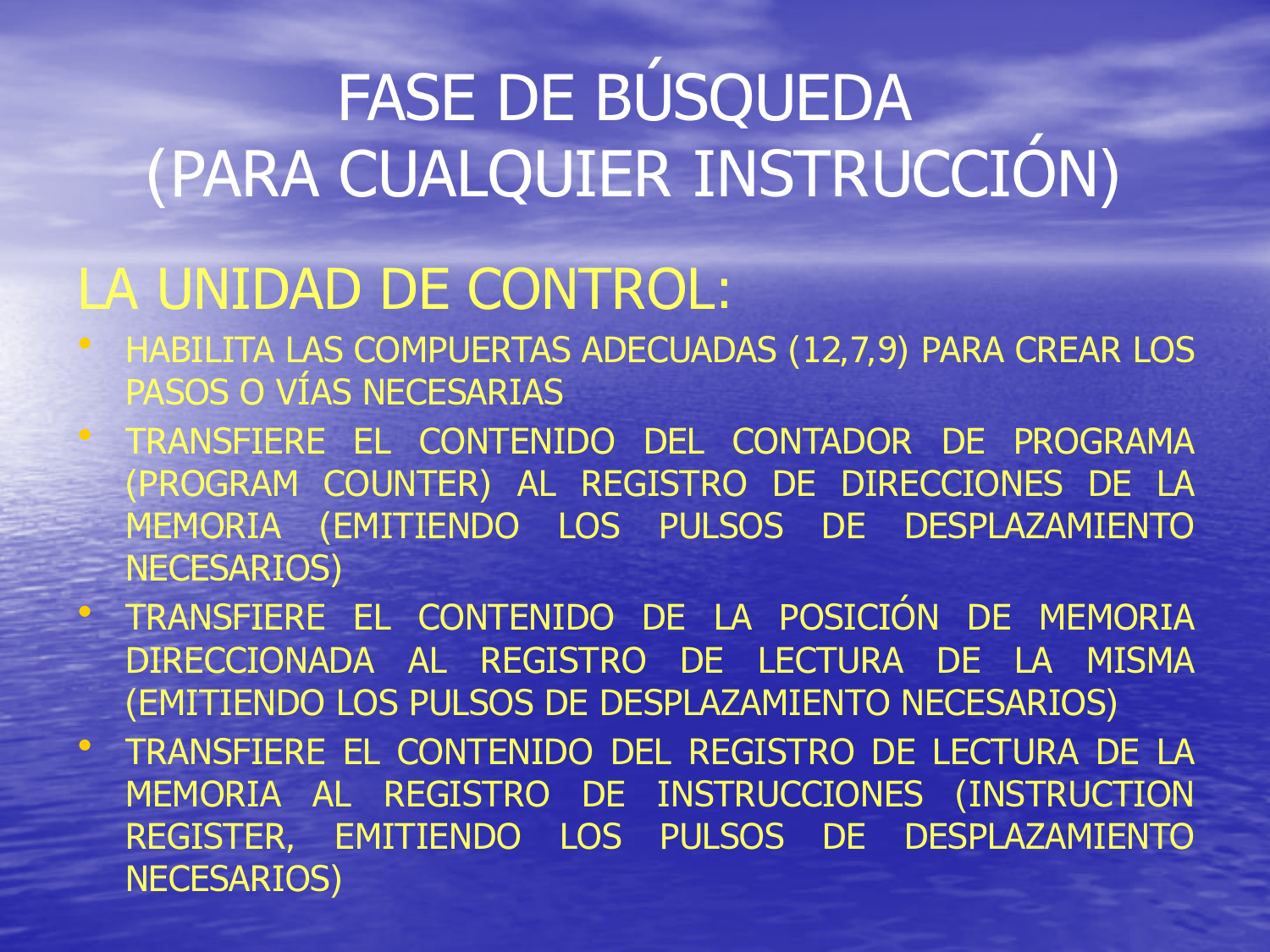

# FASE DE BÚSQUEDA (PARA CUALQUIER INSTRUCCIÓN)
LA UNIDAD DE CONTROL:
HABILITA LAS COMPUERTAS ADECUADAS (12,7,9) PARA CREAR LOS PASOS O VÍAS NECESARIAS
TRANSFIERE EL CONTENIDO DEL CONTADOR DE PROGRAMA (PROGRAM COUNTER) AL REGISTRO DE DIRECCIONES DE LA MEMORIA (EMITIENDO LOS PULSOS DE DESPLAZAMIENTO NECESARIOS)
TRANSFIERE EL CONTENIDO DE LA POSICIÓN DE MEMORIA DIRECCIONADA AL REGISTRO DE LECTURA DE LA MISMA (EMITIENDO LOS PULSOS DE DESPLAZAMIENTO NECESARIOS)
TRANSFIERE EL CONTENIDO DEL REGISTRO DE LECTURA DE LA MEMORIA AL REGISTRO DE INSTRUCCIONES (INSTRUCTION REGISTER, EMITIENDO LOS PULSOS DE DESPLAZAMIENTO NECESARIOS)